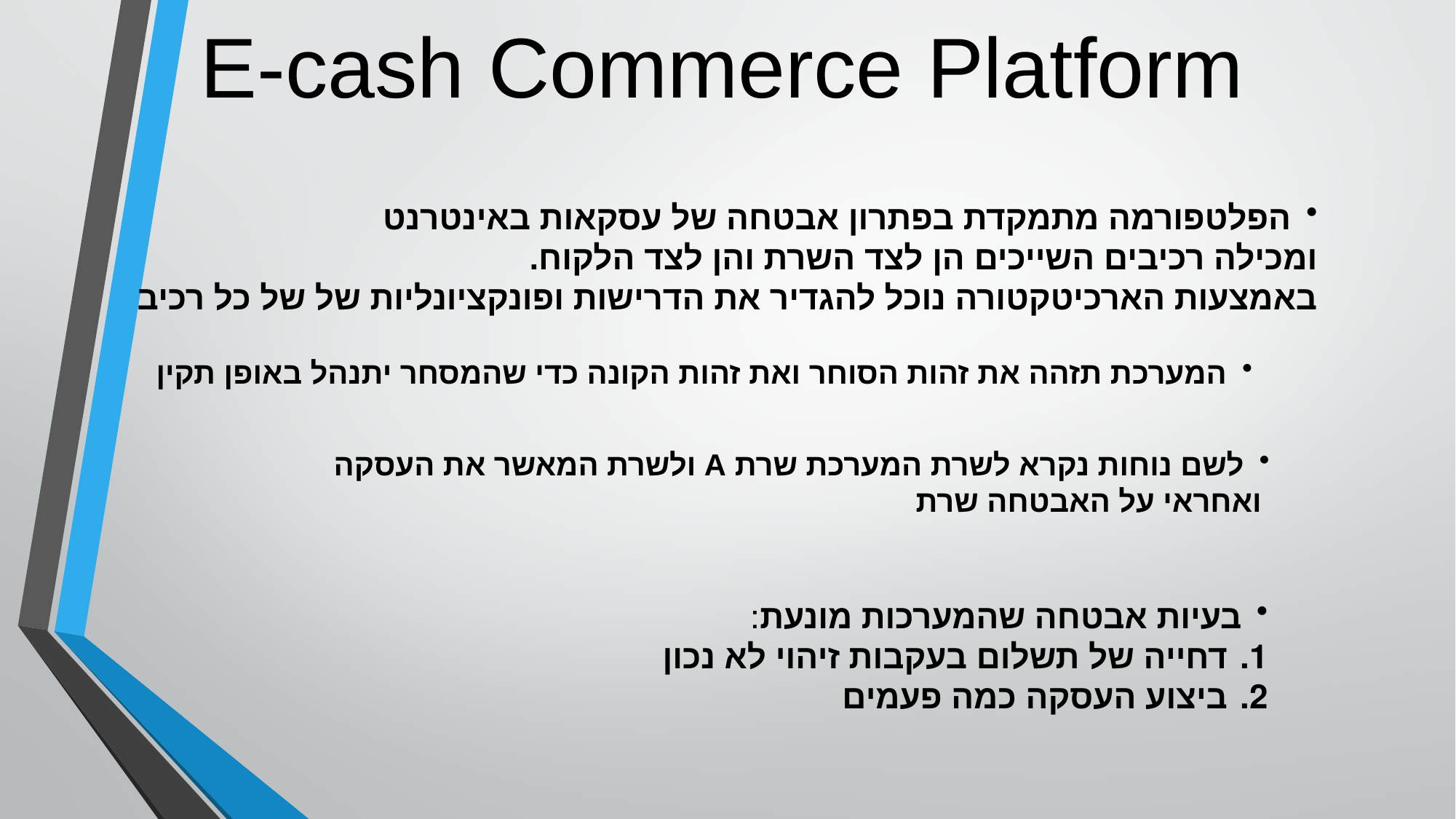

E-cash Commerce Platform
הפלטפורמה מתמקדת בפתרון אבטחה של עסקאות באינטרנט
ומכילה רכיבים השייכים הן לצד השרת והן לצד הלקוח.
באמצעות הארכיטקטורה נוכל להגדיר את הדרישות ופונקציונליות של של כל רכיב
המערכת תזהה את זהות הסוחר ואת זהות הקונה כדי שהמסחר יתנהל באופן תקין
לשם נוחות נקרא לשרת המערכת שרת A ולשרת המאשר את העסקה
 ואחראי על האבטחה שרת
בעיות אבטחה שהמערכות מונעת:
דחייה של תשלום בעקבות זיהוי לא נכון
ביצוע העסקה כמה פעמים